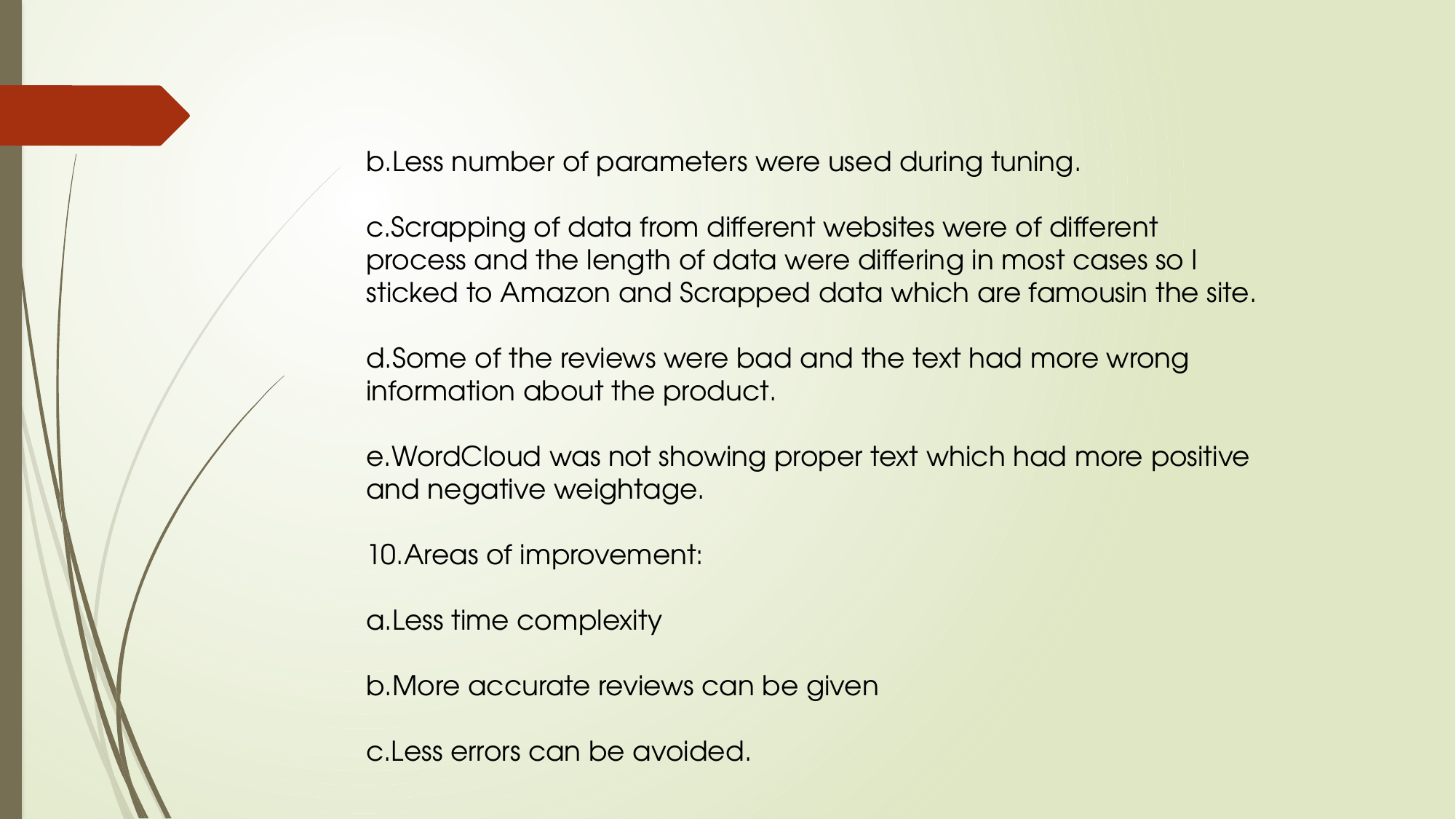

b.Less number of parameters were used during tuning.

c.Scrapping of data from different websites were of different process and the length of data were differing in most cases so I sticked to Amazon and Scrapped data which are famousin the site.

d.Some of the reviews were bad and the text had more wrong information about the product.

e.WordCloud was not showing proper text which had more positive and negative weightage.

10.Areas of improvement:

a.Less time complexity

b.More accurate reviews can be given

c.Less errors can be avoided.